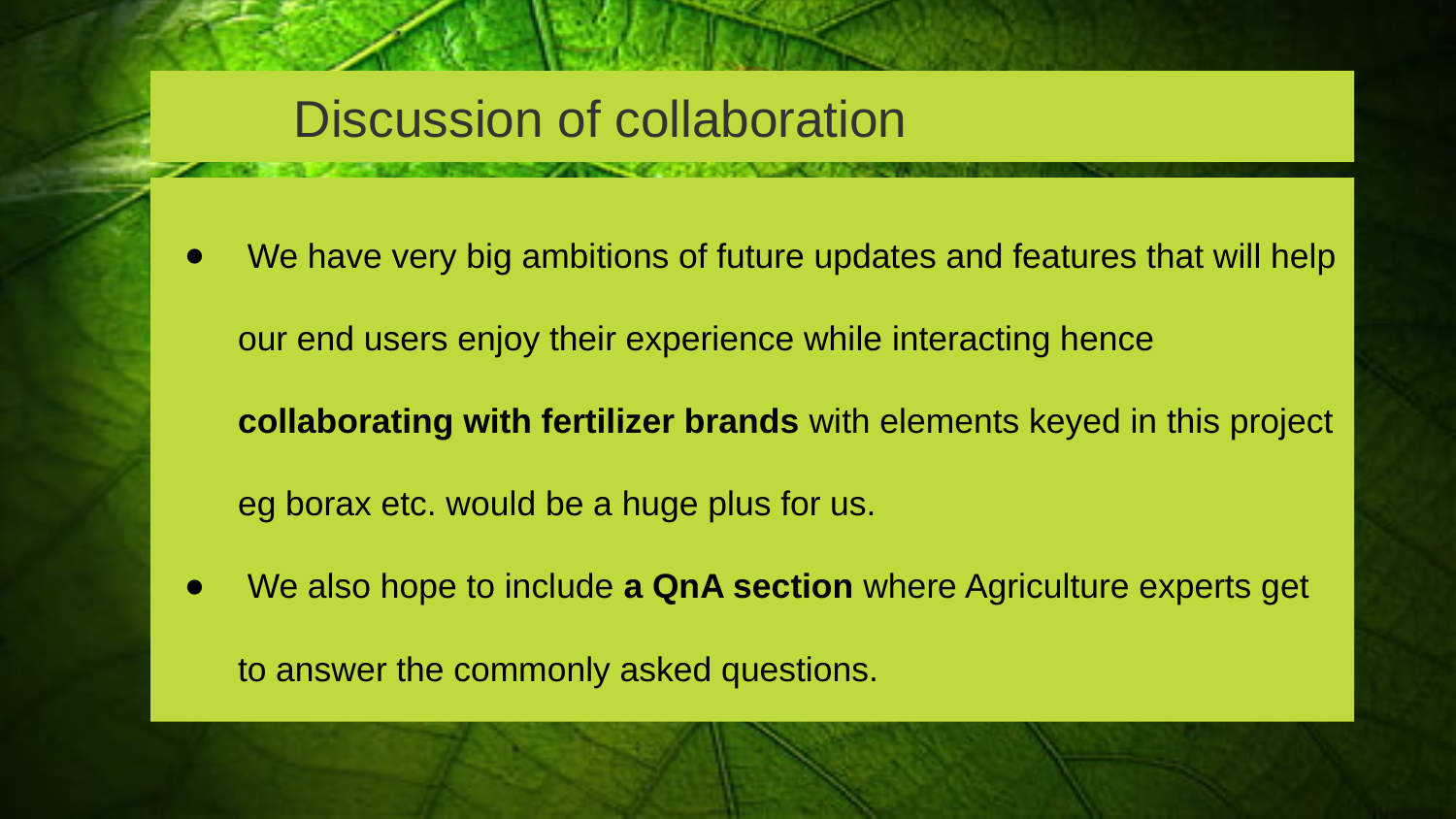

# Discussion of collaboration
 We have very big ambitions of future updates and features that will help our end users enjoy their experience while interacting hence collaborating with fertilizer brands with elements keyed in this project eg borax etc. would be a huge plus for us.
 We also hope to include a QnA section where Agriculture experts get to answer the commonly asked questions.